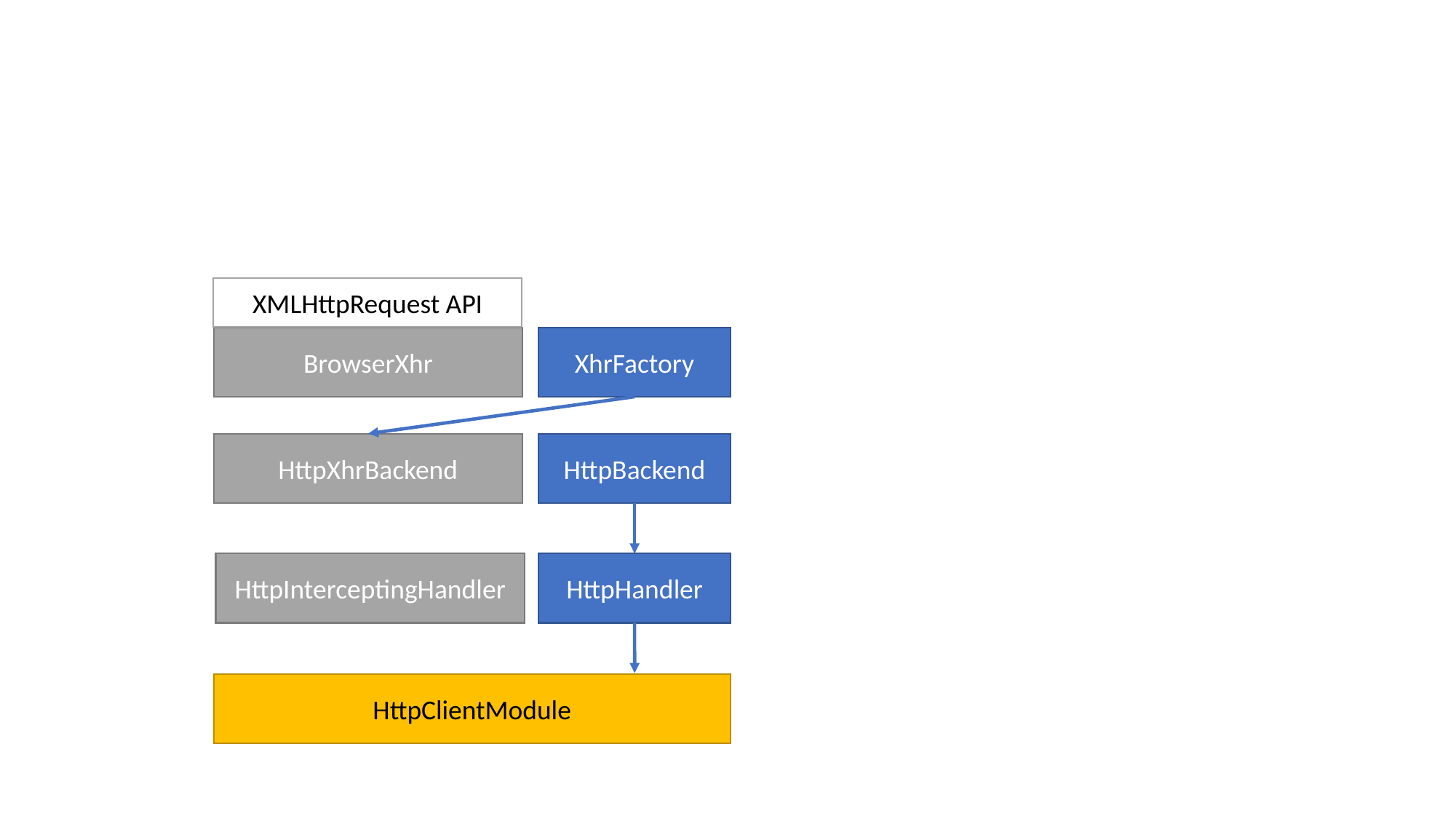

XMLHttpRequest API
BrowserXhr
XhrFactory
HttpXhrBackend
HttpBackend
HttpInterceptingHandler
HttpHandler
HttpClientModule